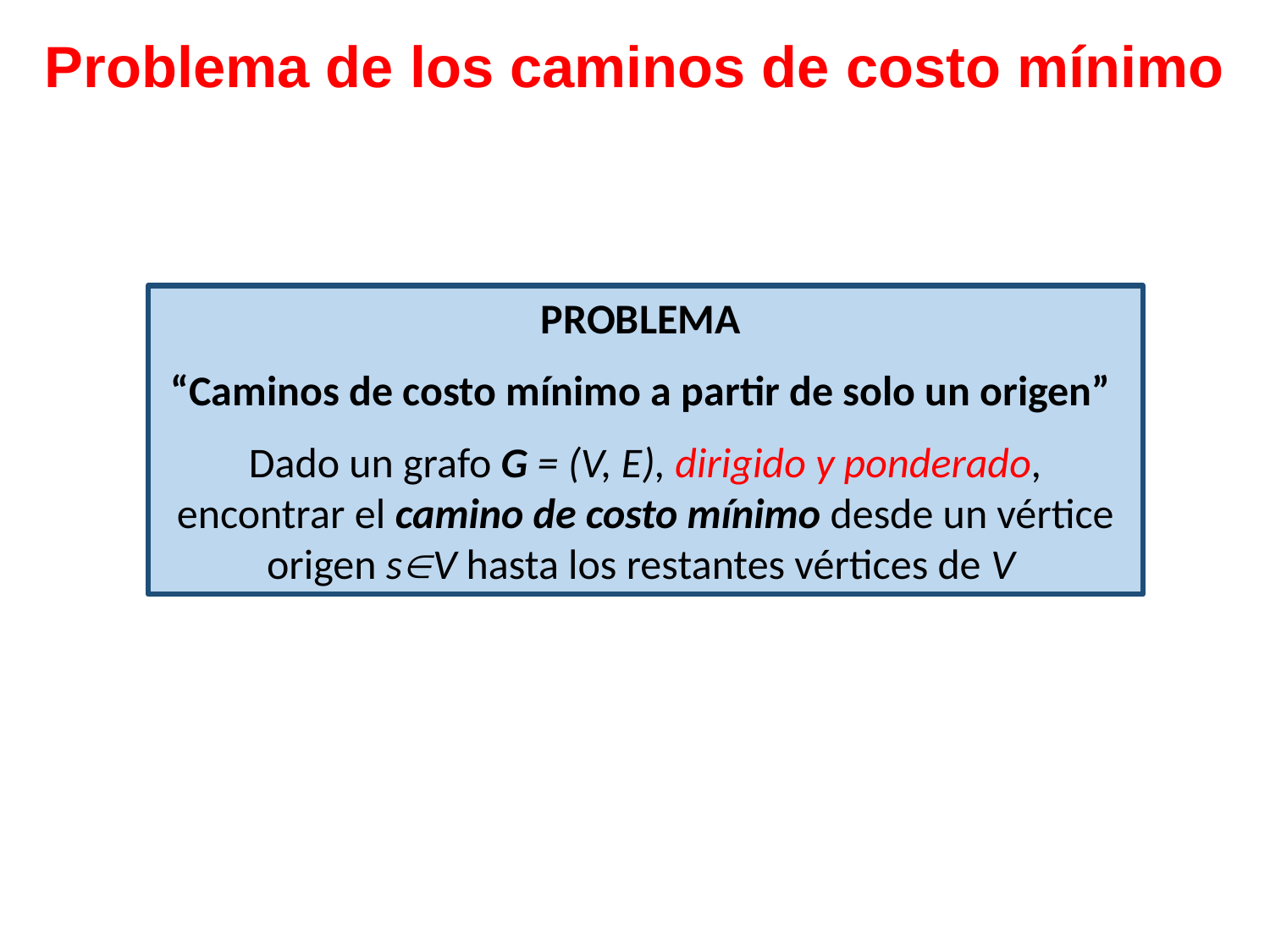

# Problema de los caminos de costo mínimo
PROBLEMA
“Caminos de costo mínimo a partir de solo un origen”
Dado un grafo G = (V, E), dirigido y ponderado, encontrar el camino de costo mínimo desde un vértice origen s∈V hasta los restantes vértices de V